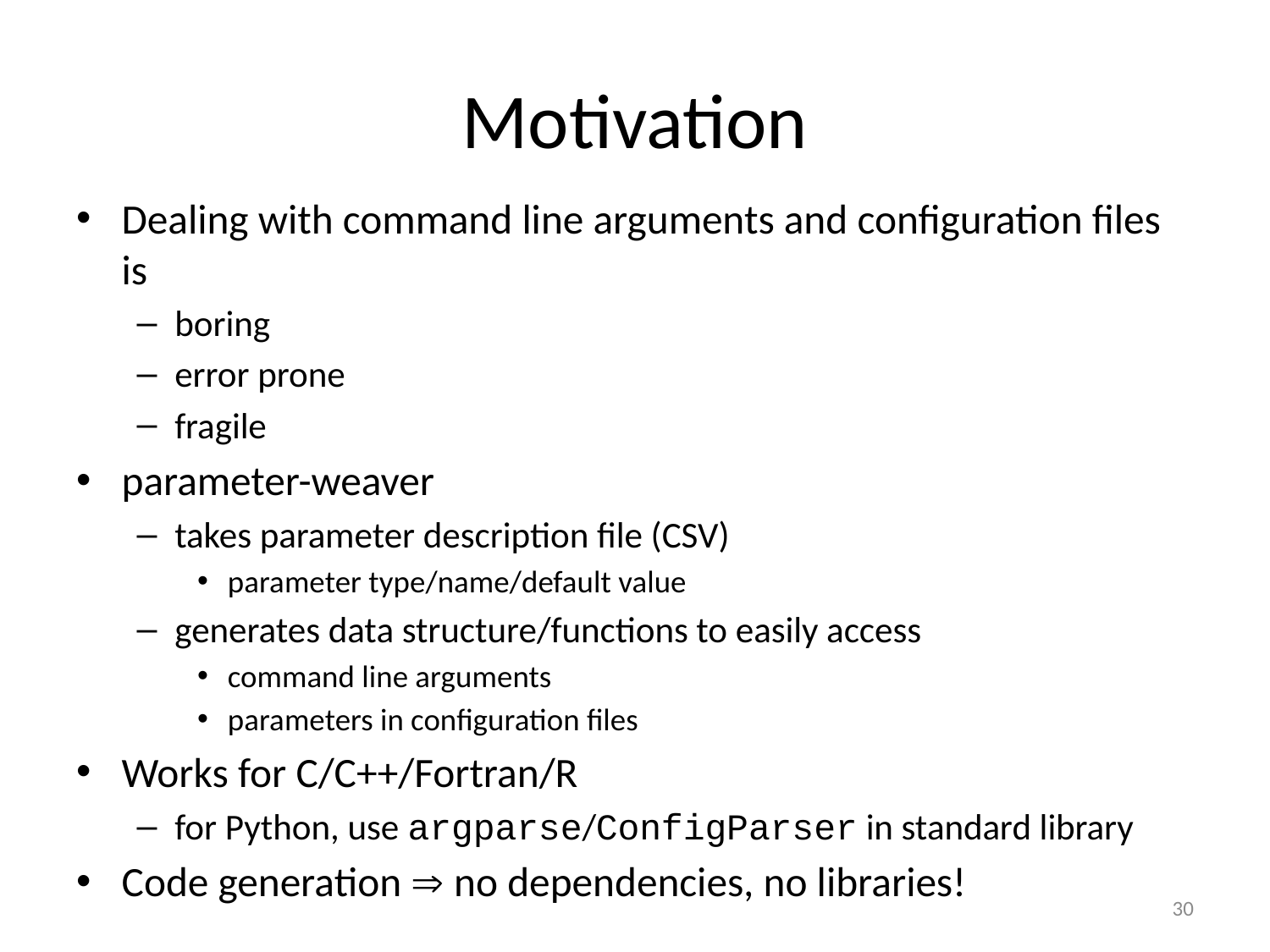

# Motivation
Dealing with command line arguments and configuration files is
boring
error prone
fragile
parameter-weaver
takes parameter description file (CSV)
parameter type/name/default value
generates data structure/functions to easily access
command line arguments
parameters in configuration files
Works for C/C++/Fortran/R
for Python, use argparse/ConfigParser in standard library
Code generation ⇒ no dependencies, no libraries!
30